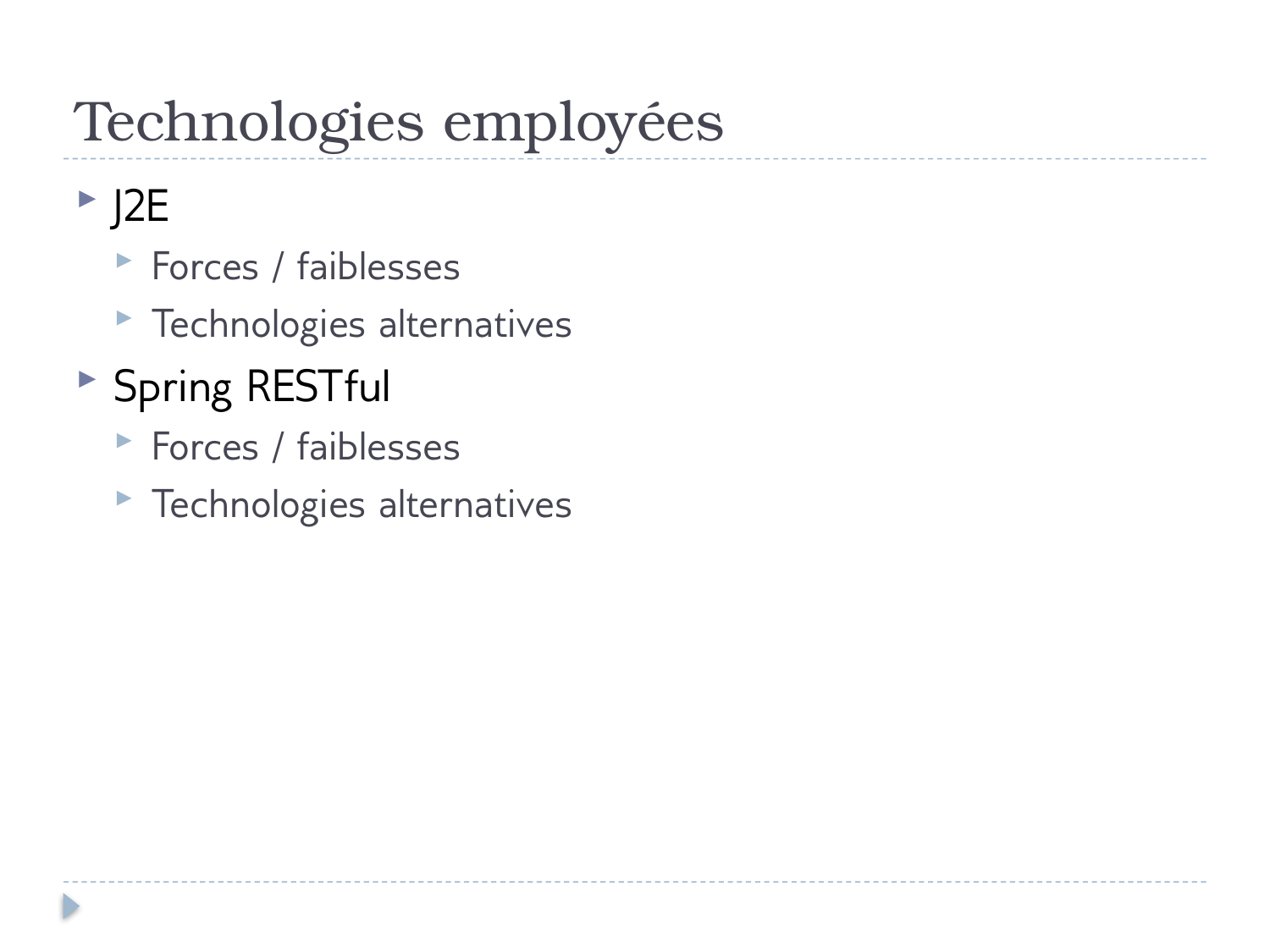

# Technologies employées
J2E
Forces / faiblesses
Technologies alternatives
Spring RESTful
Forces / faiblesses
Technologies alternatives